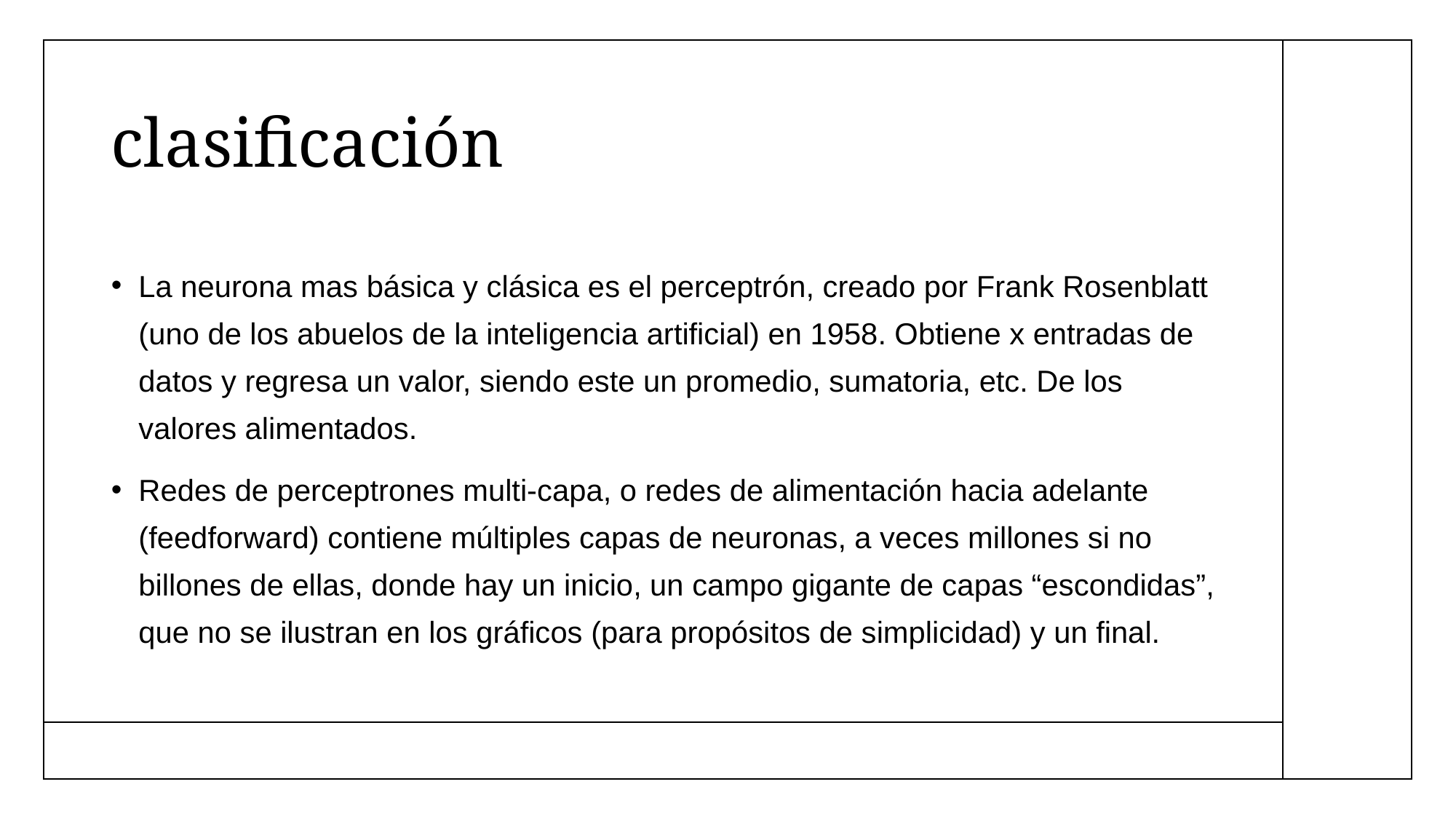

# clasificación
La neurona mas básica y clásica es el perceptrón, creado por Frank Rosenblatt (uno de los abuelos de la inteligencia artificial) en 1958. Obtiene x entradas de datos y regresa un valor, siendo este un promedio, sumatoria, etc. De los valores alimentados.
Redes de perceptrones multi-capa, o redes de alimentación hacia adelante (feedforward) contiene múltiples capas de neuronas, a veces millones si no billones de ellas, donde hay un inicio, un campo gigante de capas “escondidas”, que no se ilustran en los gráficos (para propósitos de simplicidad) y un final.